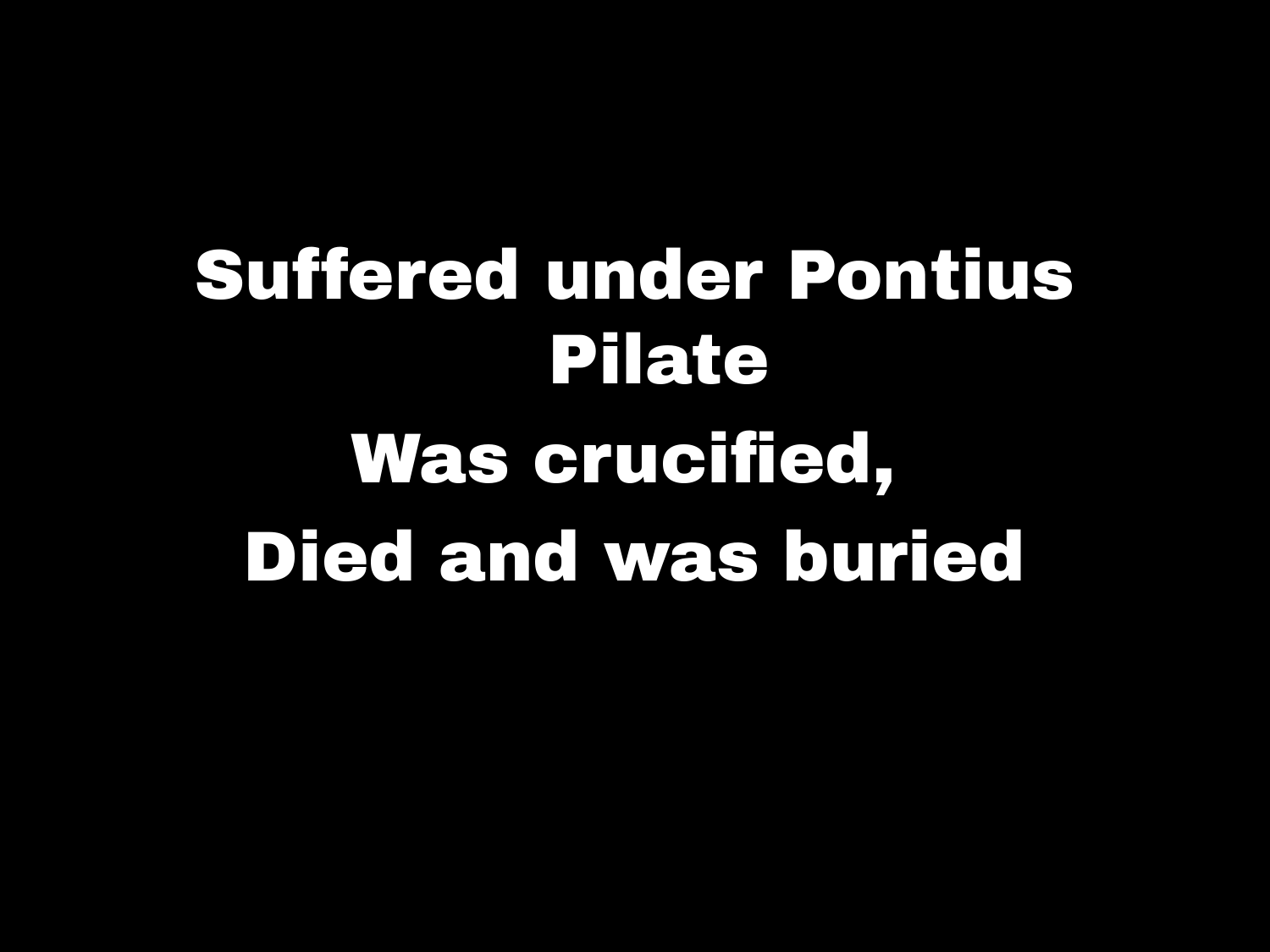

#
Suffered under Pontius Pilate
Was crucified,
Died and was buried